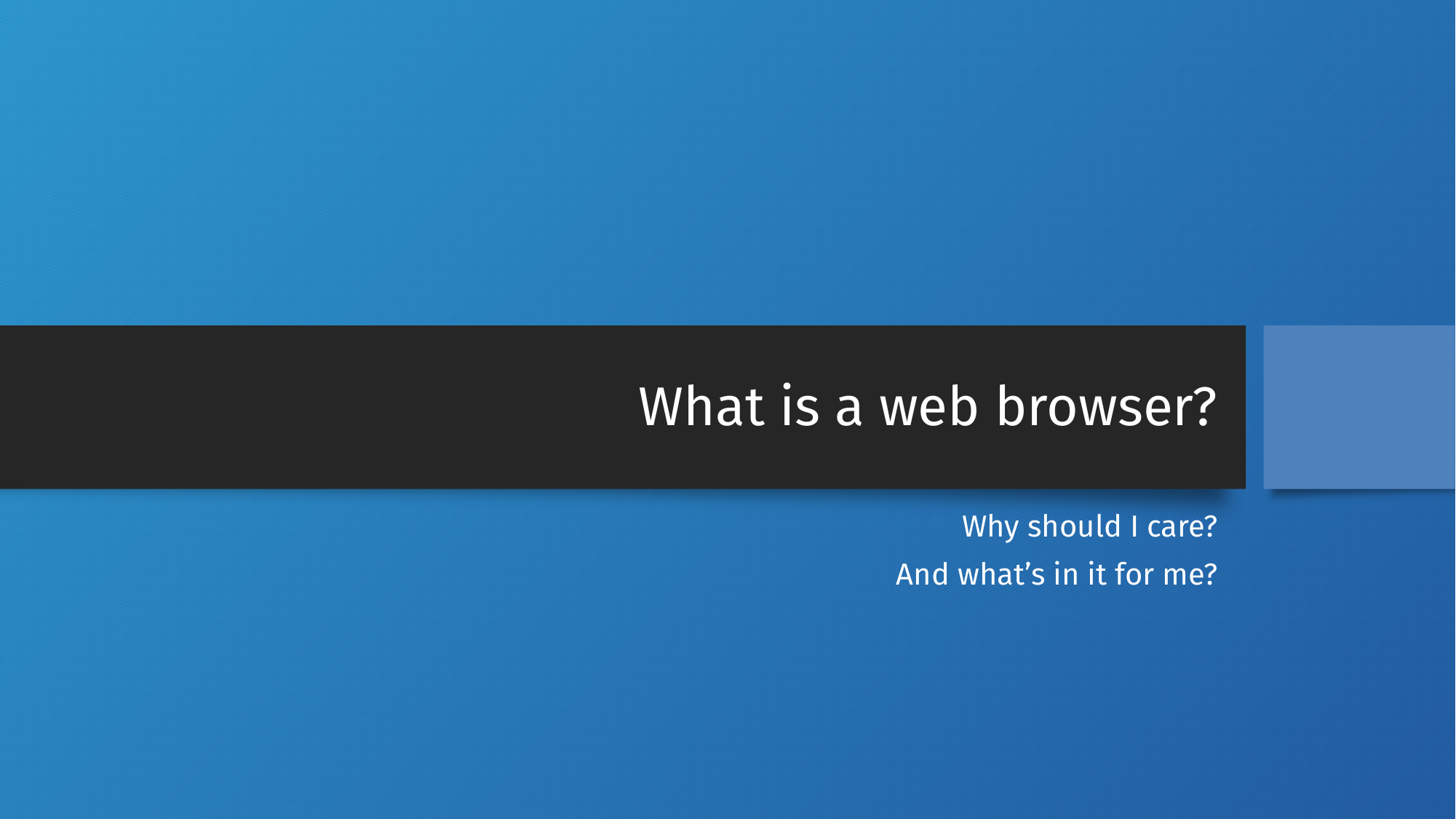

# What is a web browser?
Why should I care?
And what’s in it for me?